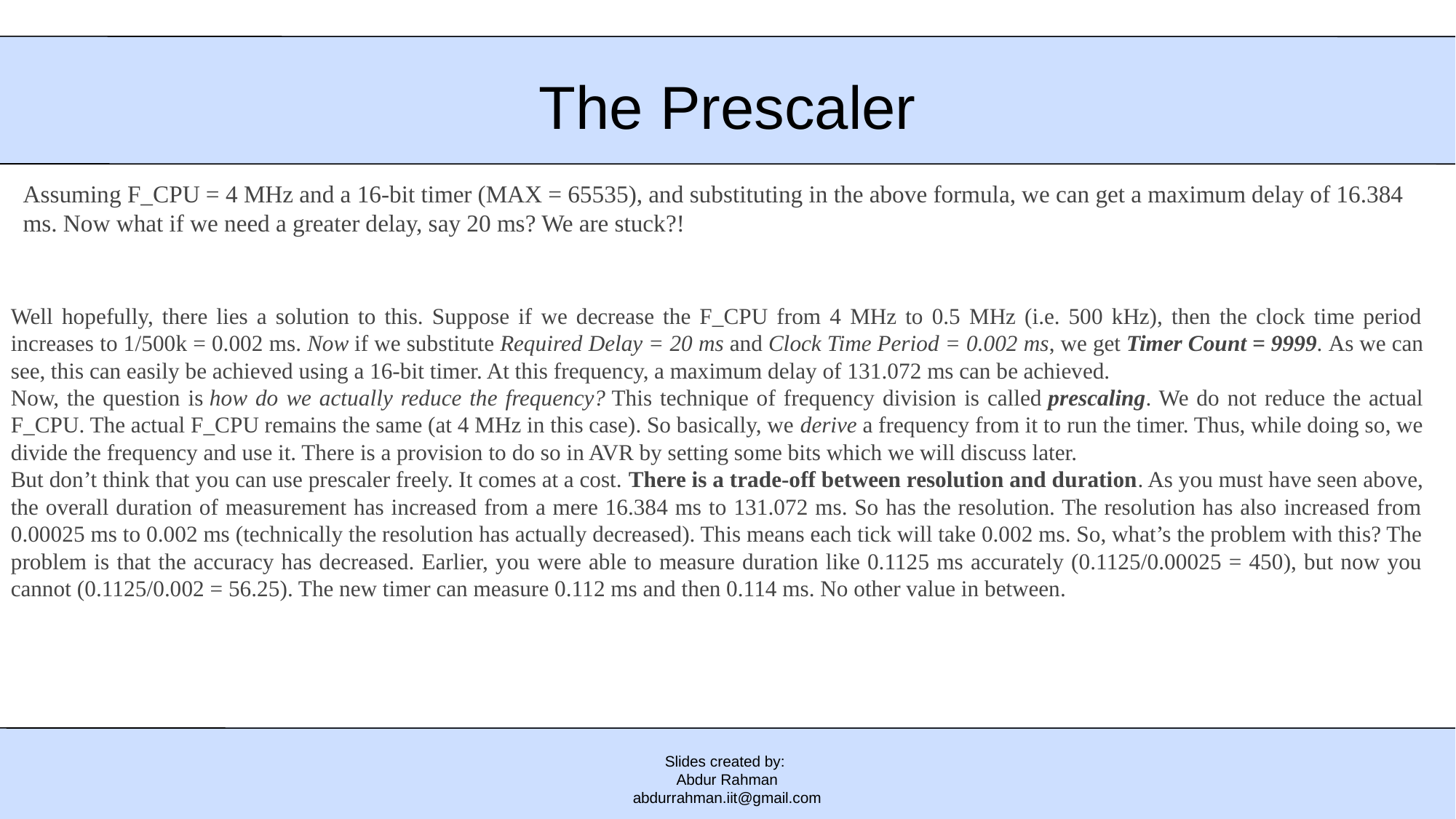

# The Prescaler
Assuming F_CPU = 4 MHz and a 16-bit timer (MAX = 65535), and substituting in the above formula, we can get a maximum delay of 16.384 ms. Now what if we need a greater delay, say 20 ms? We are stuck?!
Well hopefully, there lies a solution to this. Suppose if we decrease the F_CPU from 4 MHz to 0.5 MHz (i.e. 500 kHz), then the clock time period increases to 1/500k = 0.002 ms. Now if we substitute Required Delay = 20 ms and Clock Time Period = 0.002 ms, we get Timer Count = 9999. As we can see, this can easily be achieved using a 16-bit timer. At this frequency, a maximum delay of 131.072 ms can be achieved.
Now, the question is how do we actually reduce the frequency? This technique of frequency division is called prescaling. We do not reduce the actual F_CPU. The actual F_CPU remains the same (at 4 MHz in this case). So basically, we derive a frequency from it to run the timer. Thus, while doing so, we divide the frequency and use it. There is a provision to do so in AVR by setting some bits which we will discuss later.
But don’t think that you can use prescaler freely. It comes at a cost. There is a trade-off between resolution and duration. As you must have seen above, the overall duration of measurement has increased from a mere 16.384 ms to 131.072 ms. So has the resolution. The resolution has also increased from 0.00025 ms to 0.002 ms (technically the resolution has actually decreased). This means each tick will take 0.002 ms. So, what’s the problem with this? The problem is that the accuracy has decreased. Earlier, you were able to measure duration like 0.1125 ms accurately (0.1125/0.00025 = 450), but now you cannot (0.1125/0.002 = 56.25). The new timer can measure 0.112 ms and then 0.114 ms. No other value in between.
Slides created by:
Abdur Rahman
abdurrahman.iit@gmail.com